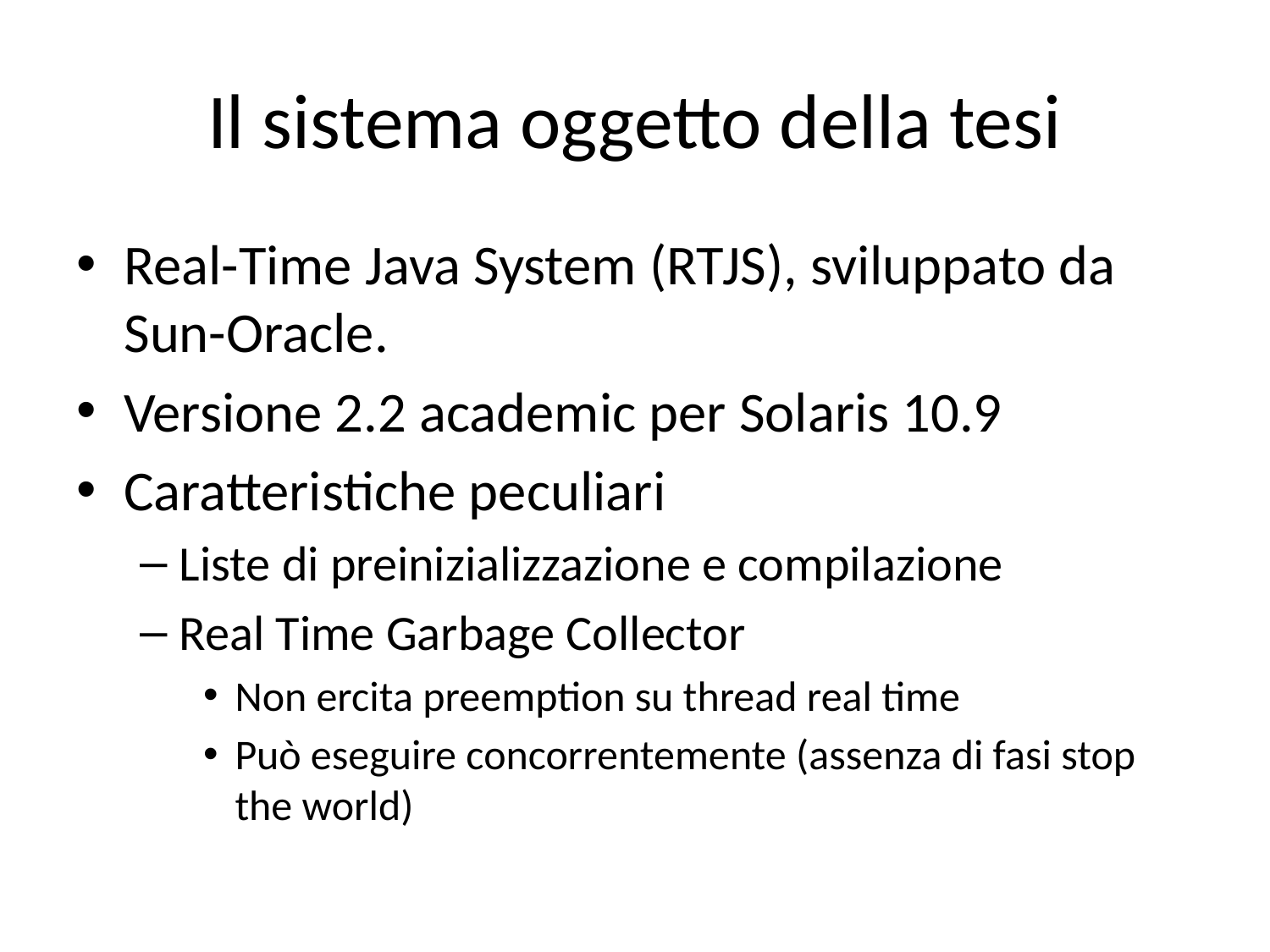

# Il sistema oggetto della tesi
Real-Time Java System (RTJS), sviluppato da Sun-Oracle.
Versione 2.2 academic per Solaris 10.9
Caratteristiche peculiari
Liste di preinizializzazione e compilazione
Real Time Garbage Collector
Non ercita preemption su thread real time
Può eseguire concorrentemente (assenza di fasi stop the world)